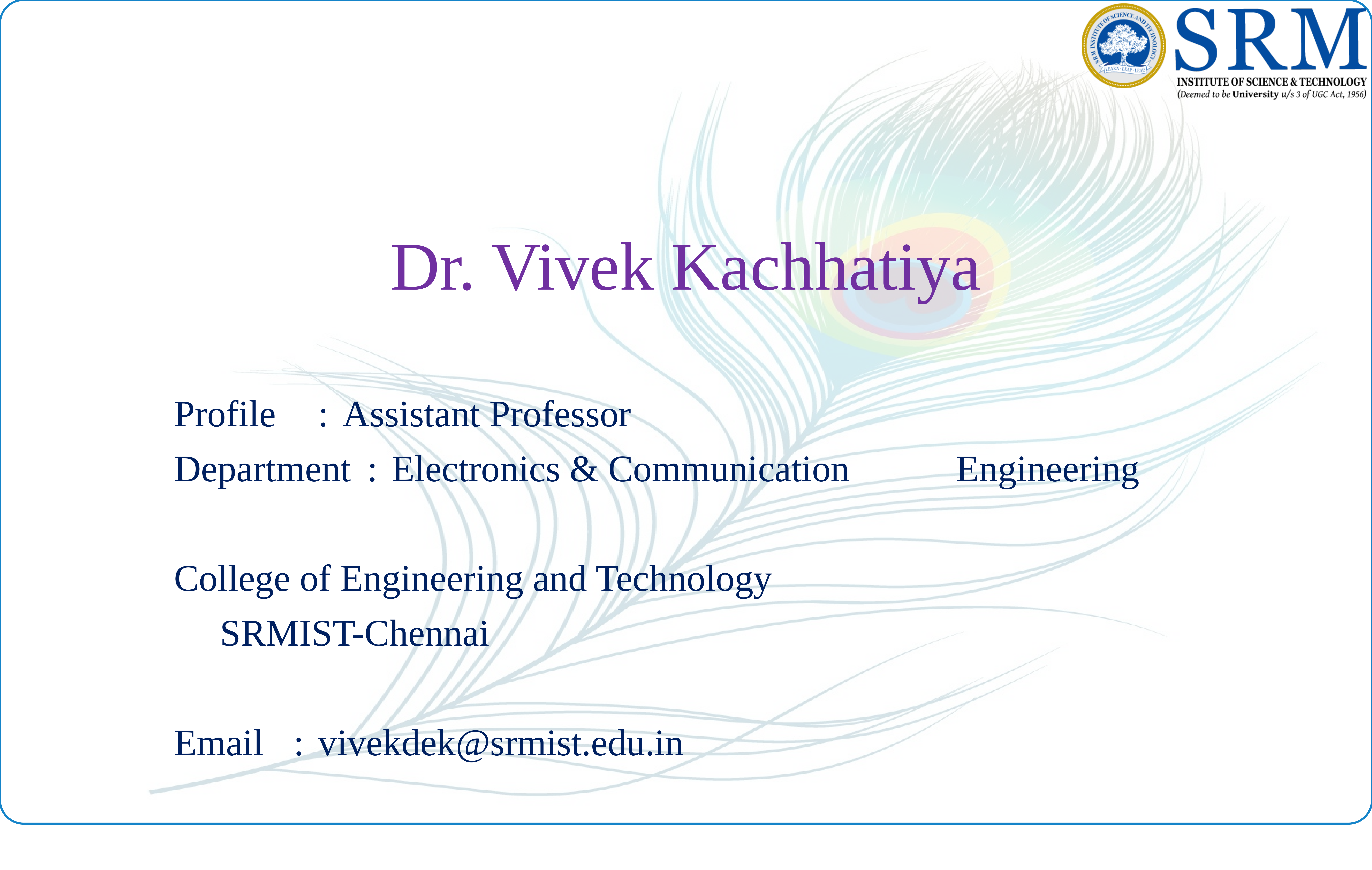

# Dr. Vivek Kachhatiya
Profile		:	Assistant Professor
Department 	:	Electronics & Communication 				Engineering

College of Engineering and Technology
		SRMIST-Chennai

Email		:	vivekdek@srmist.edu.in